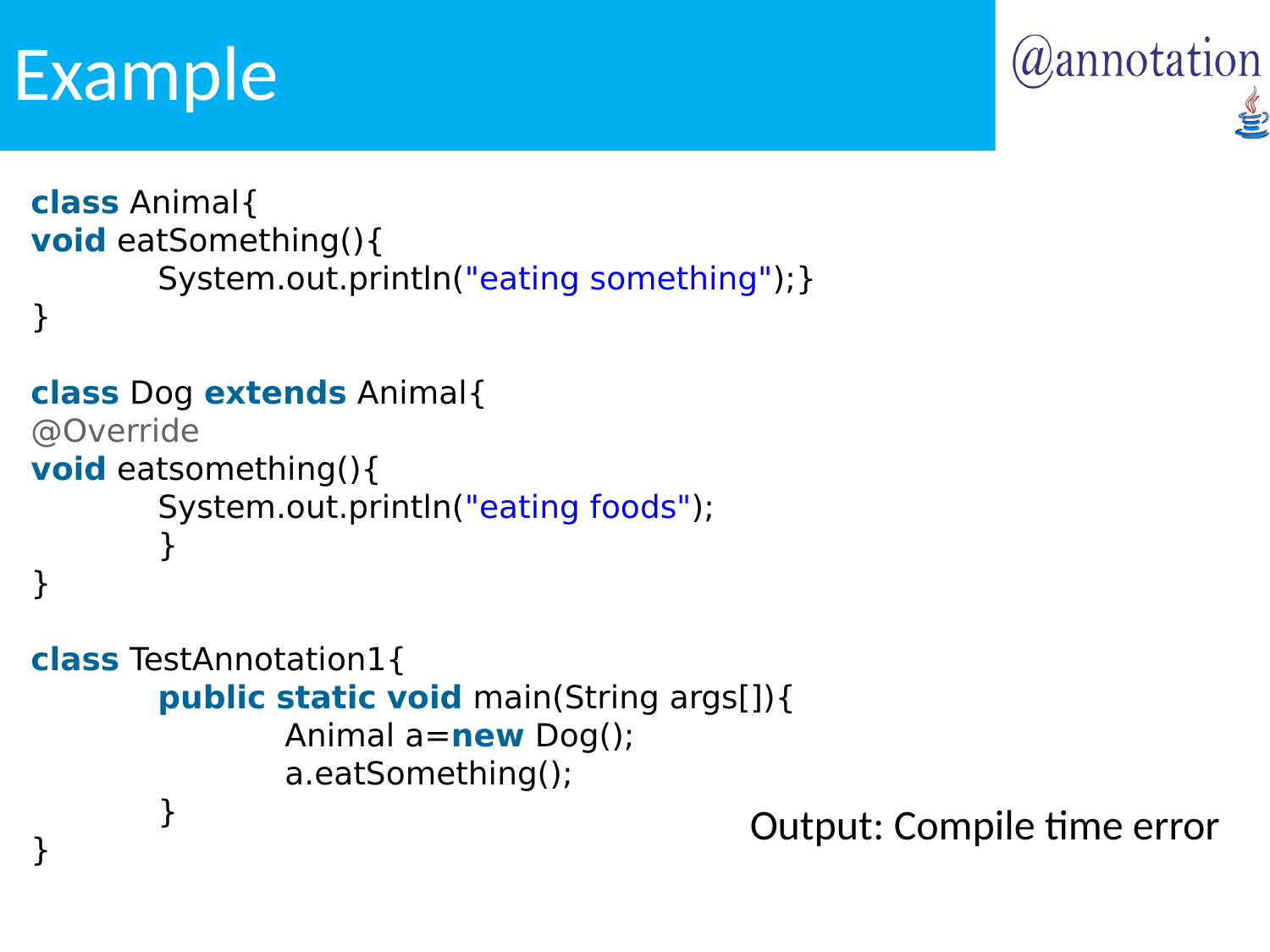

# Example
class Animal{
void eatSomething(){
	System.out.println("eating something");}
}

class Dog extends Animal{
@Override
void eatsomething(){
	System.out.println("eating foods");
	}
}

class TestAnnotation1{
	public static void main(String args[]){
		Animal a=new Dog();
		a.eatSomething();
	}
}
Output: Compile time error